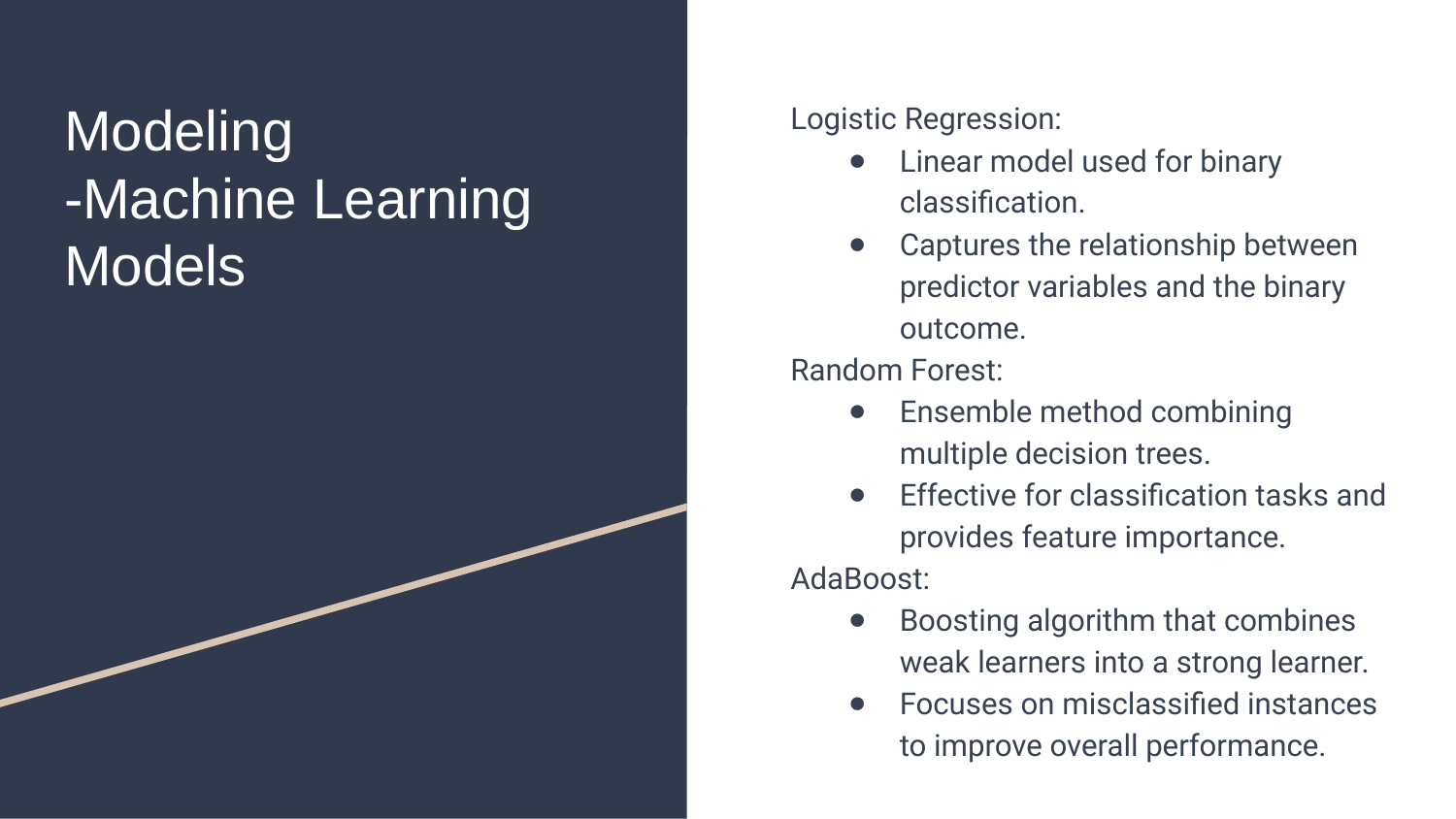

# Modeling
-Machine Learning Models
Logistic Regression:
Linear model used for binary classification.
Captures the relationship between predictor variables and the binary outcome.
Random Forest:
Ensemble method combining multiple decision trees.
Effective for classification tasks and provides feature importance.
AdaBoost:
Boosting algorithm that combines weak learners into a strong learner.
Focuses on misclassified instances to improve overall performance.